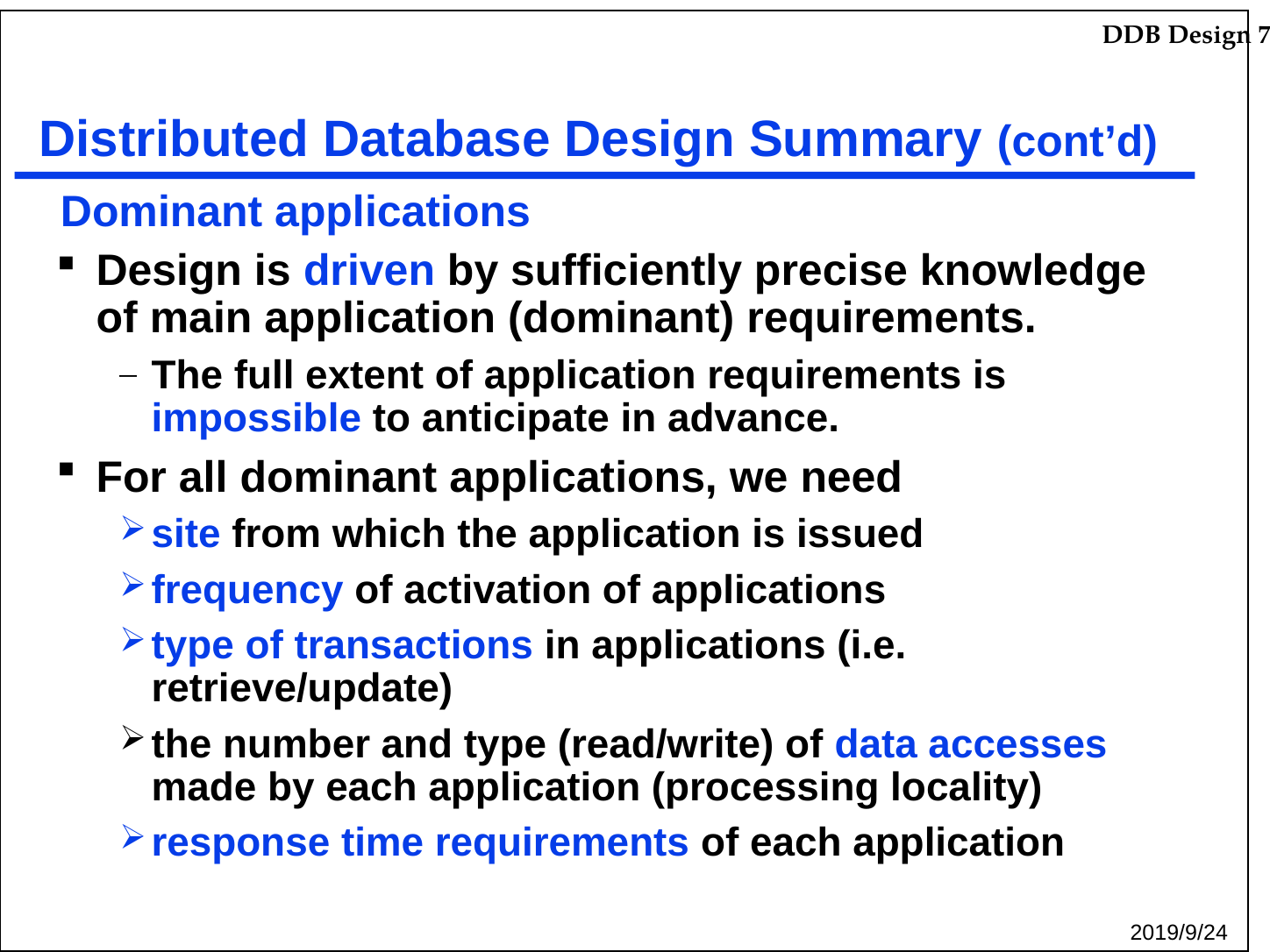

# Distributed Database Design Summary (cont’d)
Dominant applications
Design is driven by sufficiently precise knowledge of main application (dominant) requirements.
The full extent of application requirements is impossible to anticipate in advance.
For all dominant applications, we need
site from which the application is issued
frequency of activation of applications
type of transactions in applications (i.e. retrieve/update)
the number and type (read/write) of data accesses made by each application (processing locality)
response time requirements of each application